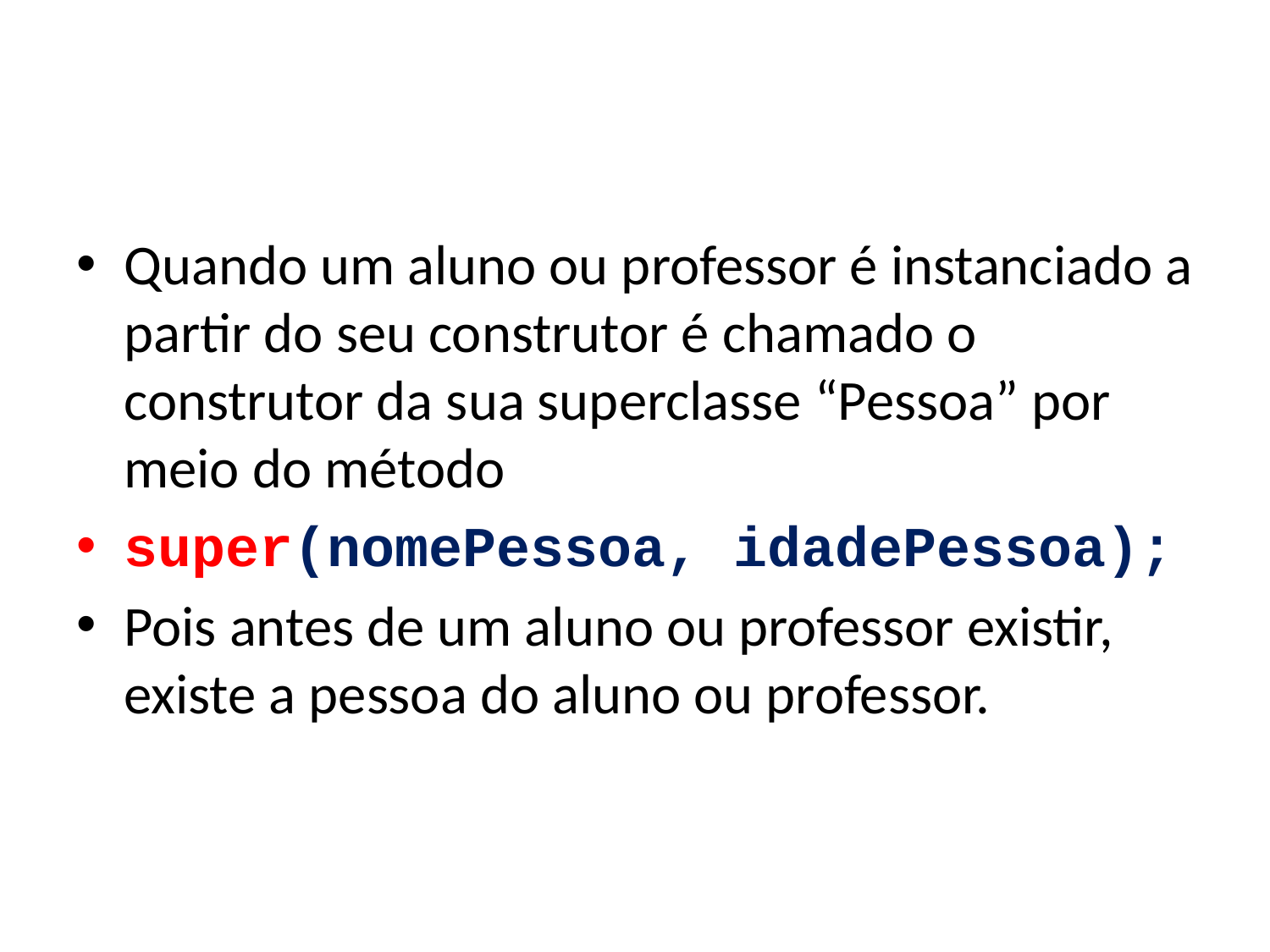

Quando um aluno ou professor é instanciado a partir do seu construtor é chamado o construtor da sua superclasse “Pessoa” por meio do método
super(nomePessoa, idadePessoa);
Pois antes de um aluno ou professor existir, existe a pessoa do aluno ou professor.